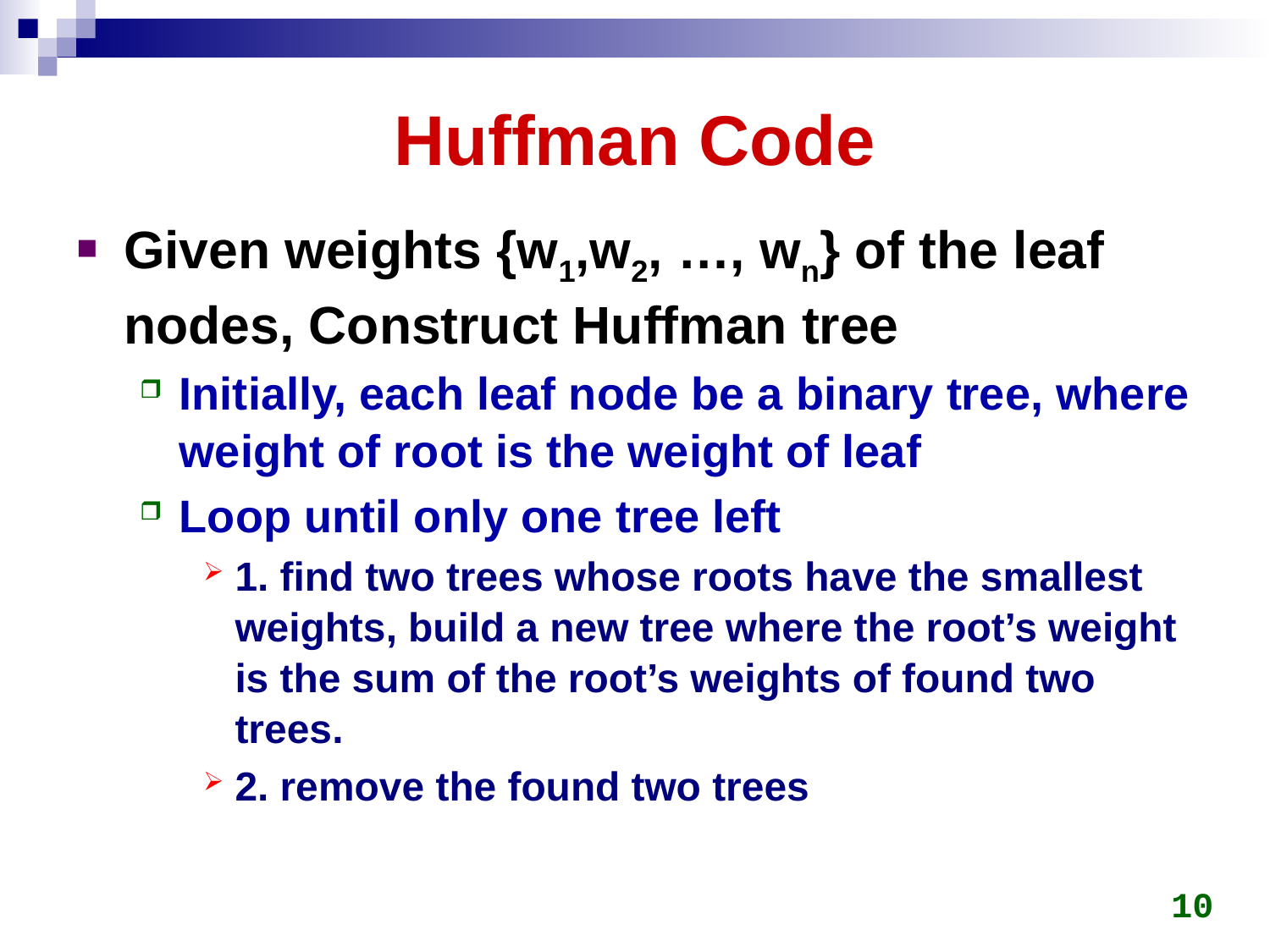

# Huffman Code
Given weights {w1,w2, …, wn} of the leaf nodes, Construct Huffman tree
Initially, each leaf node be a binary tree, where weight of root is the weight of leaf
Loop until only one tree left
1. find two trees whose roots have the smallest weights, build a new tree where the root’s weight is the sum of the root’s weights of found two trees.
2. remove the found two trees

10